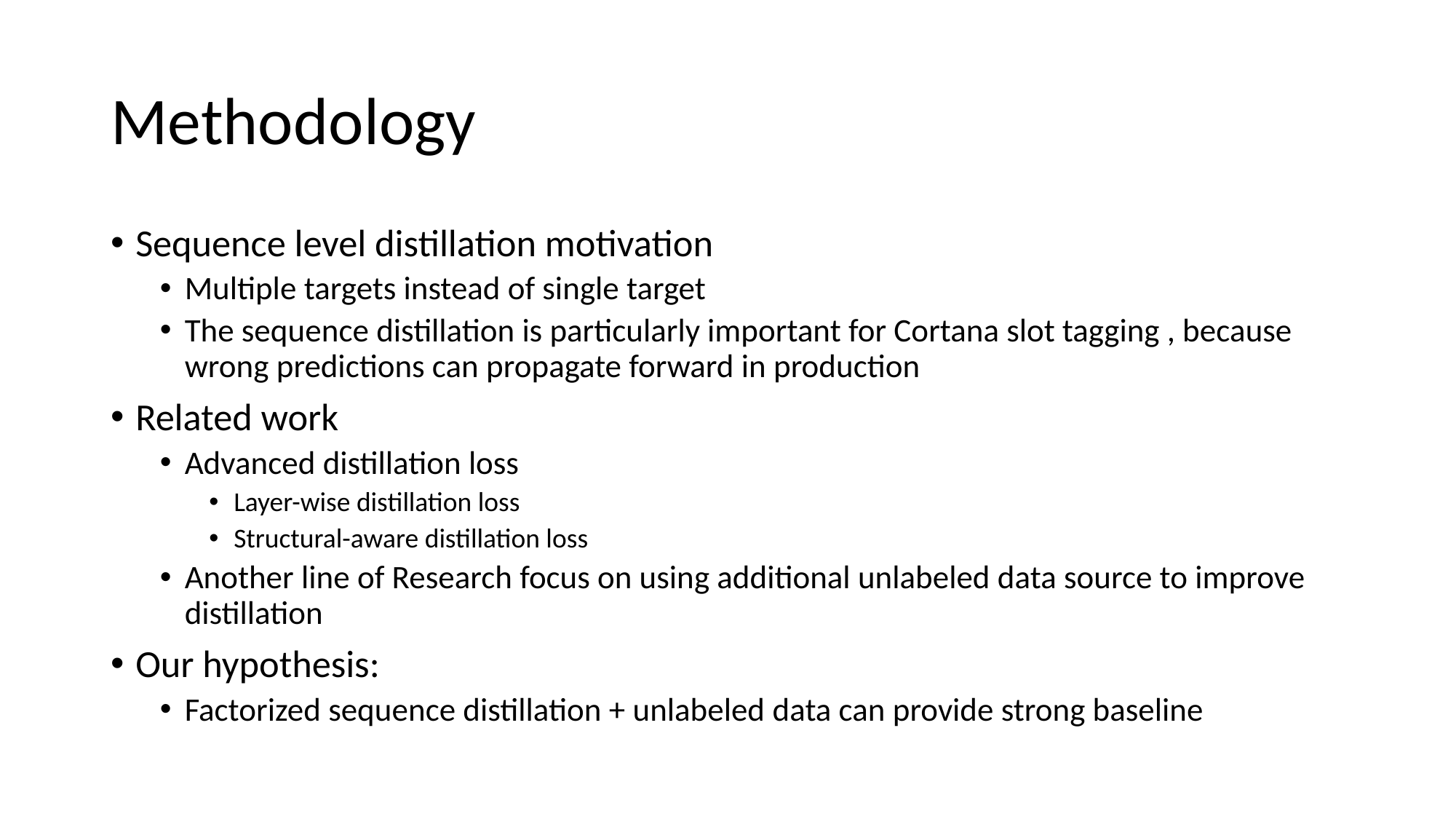

# Methodology
Sequence level distillation motivation
Multiple targets instead of single target
The sequence distillation is particularly important for Cortana slot tagging , because wrong predictions can propagate forward in production
Related work
Advanced distillation loss
Layer-wise distillation loss
Structural-aware distillation loss
Another line of Research focus on using additional unlabeled data source to improve distillation
Our hypothesis:
Factorized sequence distillation + unlabeled data can provide strong baseline